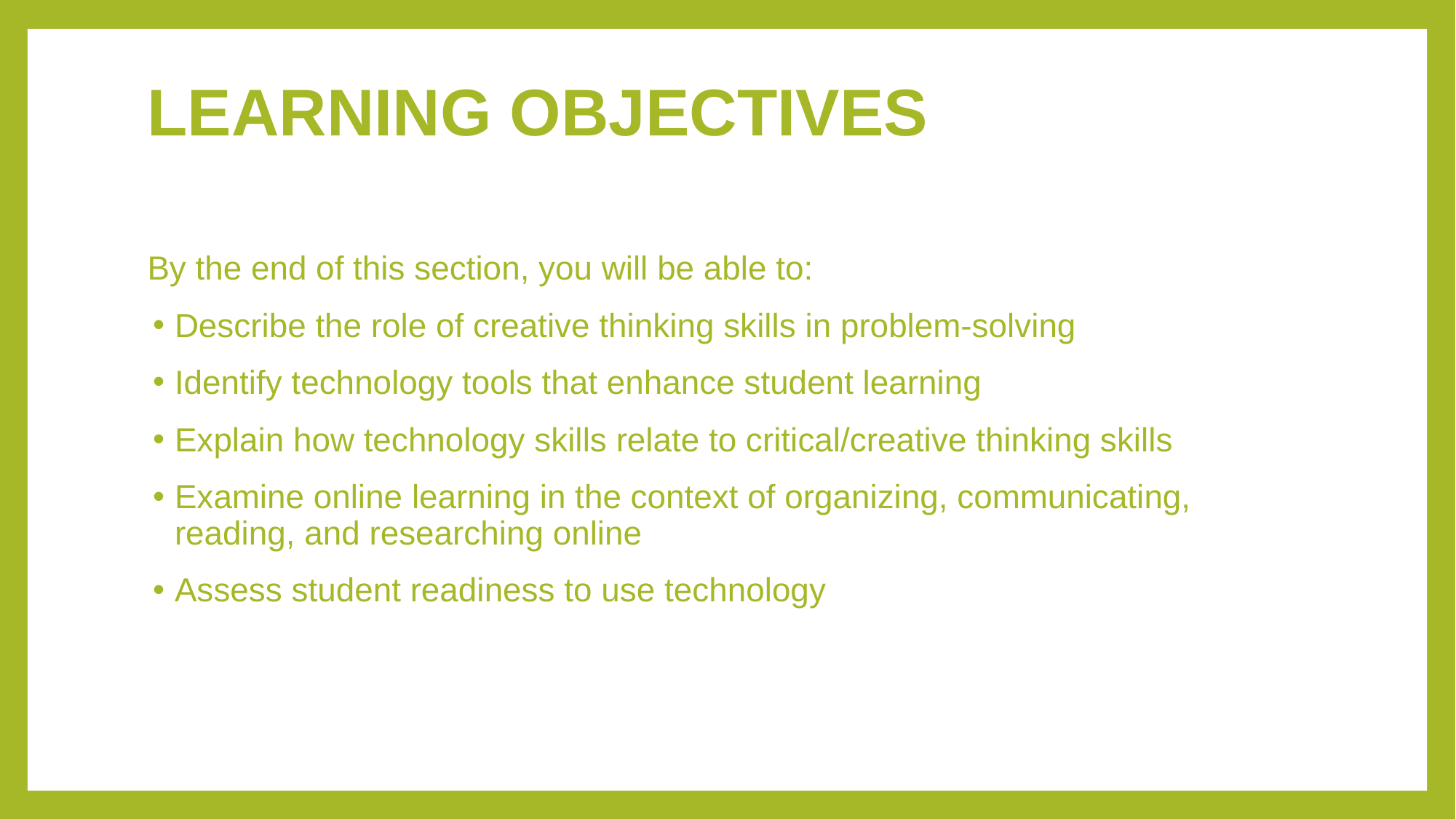

# LEARNING OBJECTIVES
By the end of this section, you will be able to:
Describe the role of creative thinking skills in problem-solving
Identify technology tools that enhance student learning
Explain how technology skills relate to critical/creative thinking skills
Examine online learning in the context of organizing, communicating, reading, and researching online
Assess student readiness to use technology